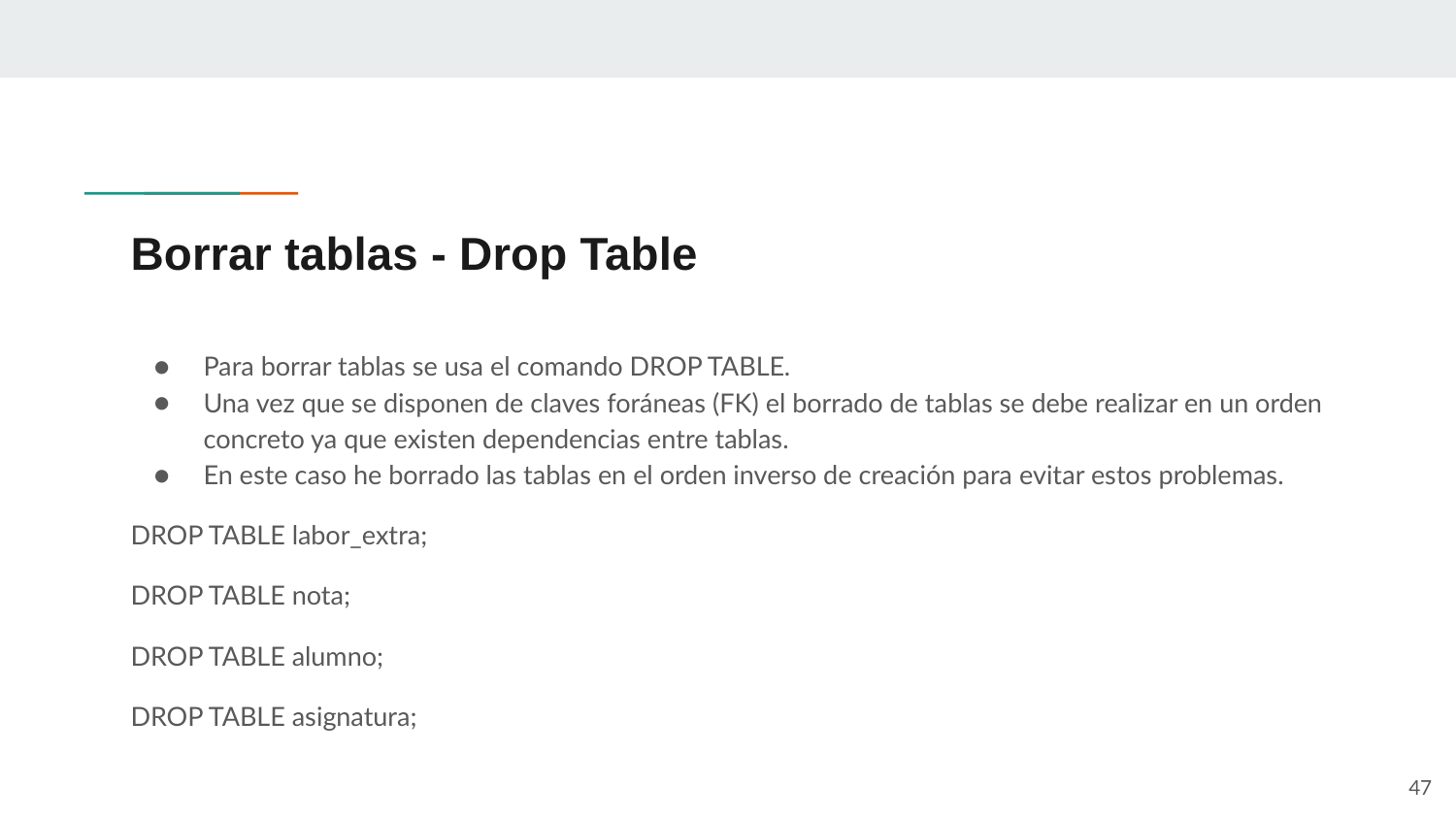

# Borrar tablas - Drop Table
Para borrar tablas se usa el comando DROP TABLE.
Una vez que se disponen de claves foráneas (FK) el borrado de tablas se debe realizar en un orden concreto ya que existen dependencias entre tablas.
En este caso he borrado las tablas en el orden inverso de creación para evitar estos problemas.
DROP TABLE labor_extra;
DROP TABLE nota;
DROP TABLE alumno;
DROP TABLE asignatura;
47